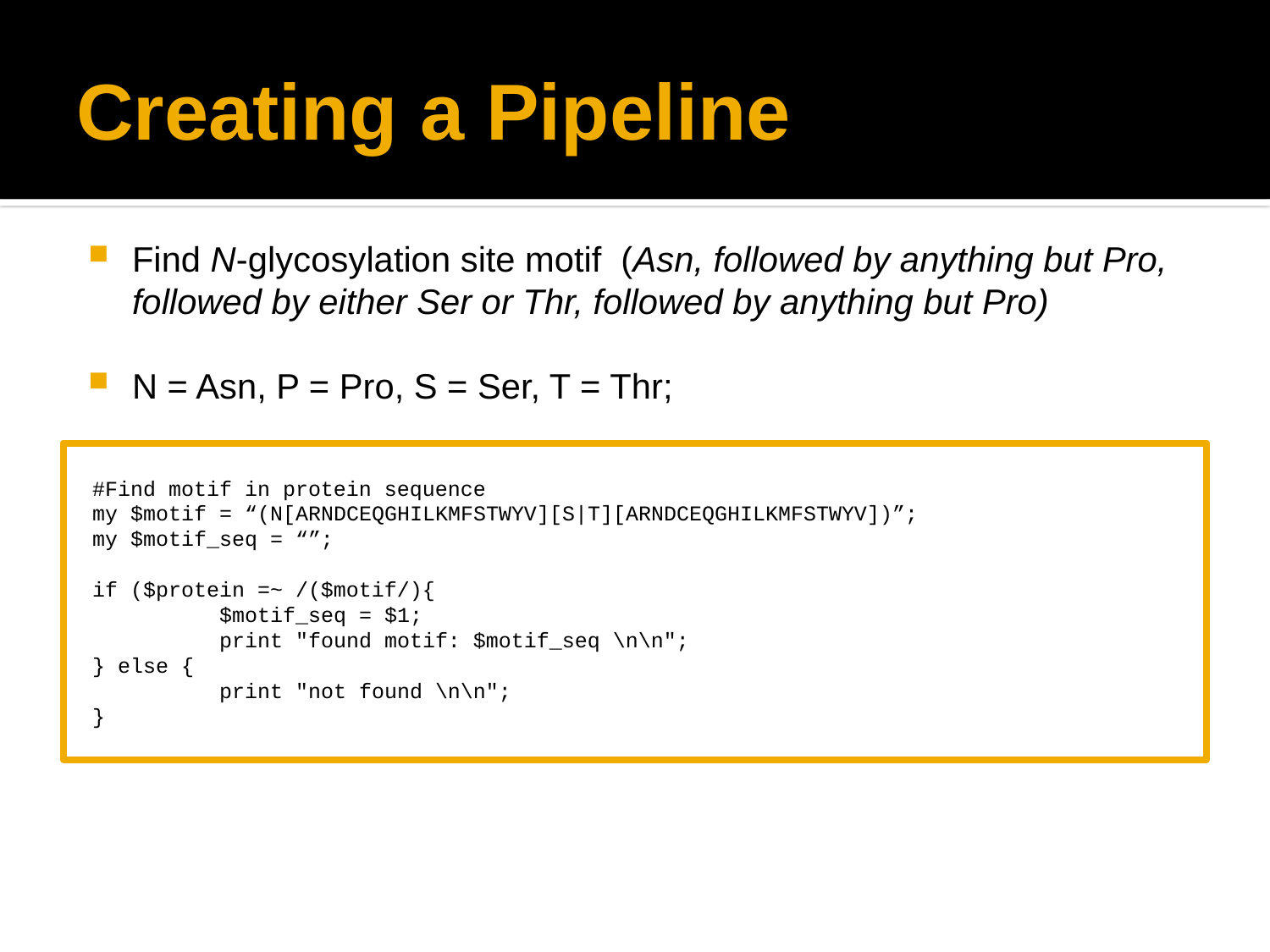

# Creating a Pipeline
Find N-glycosylation site motif  (Asn, followed by anything but Pro, followed by either Ser or Thr, followed by anything but Pro)

N = Asn, P = Pro, S = Ser, T = Thr;

#Find motif in protein sequence
my $motif =

#Find motif in protein sequence
my $motif = “(N[ARNDCEQGHILKMFSTWYV][S|T][ARNDCEQGHILKMFSTWYV])”;
my $motif_seq = “”;

if ($protein =~ /($motif/){
	$motif_seq = $1;
	print "found motif: $motif_seq \n\n";
} else {
	print "not found \n\n";
}